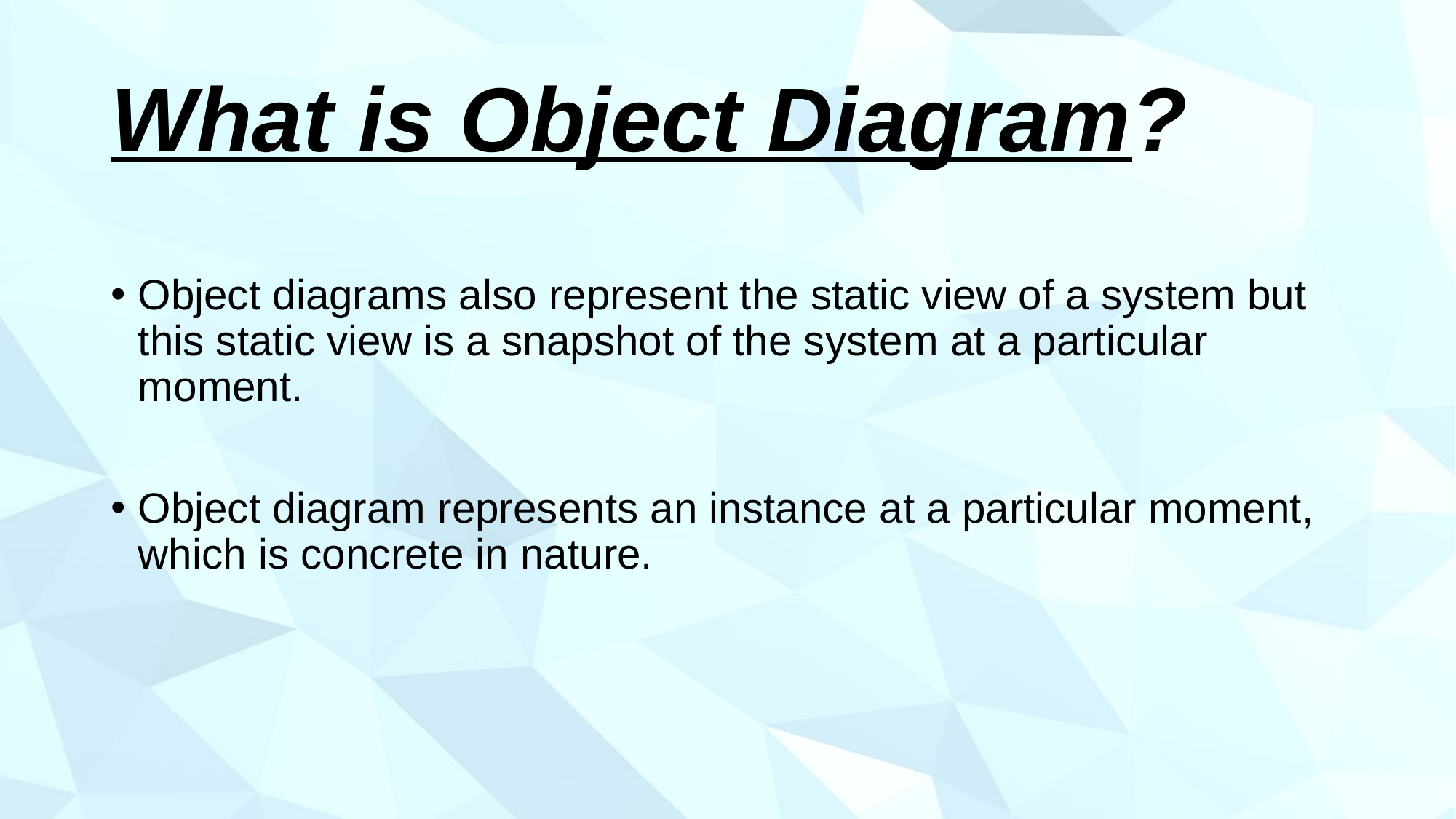

# What is Object Diagram?

Object diagrams also represent the static view of a system but this static view is a snapshot of the system at a particular moment.

Object diagram represents an instance at a particular moment, which is concrete in nature.